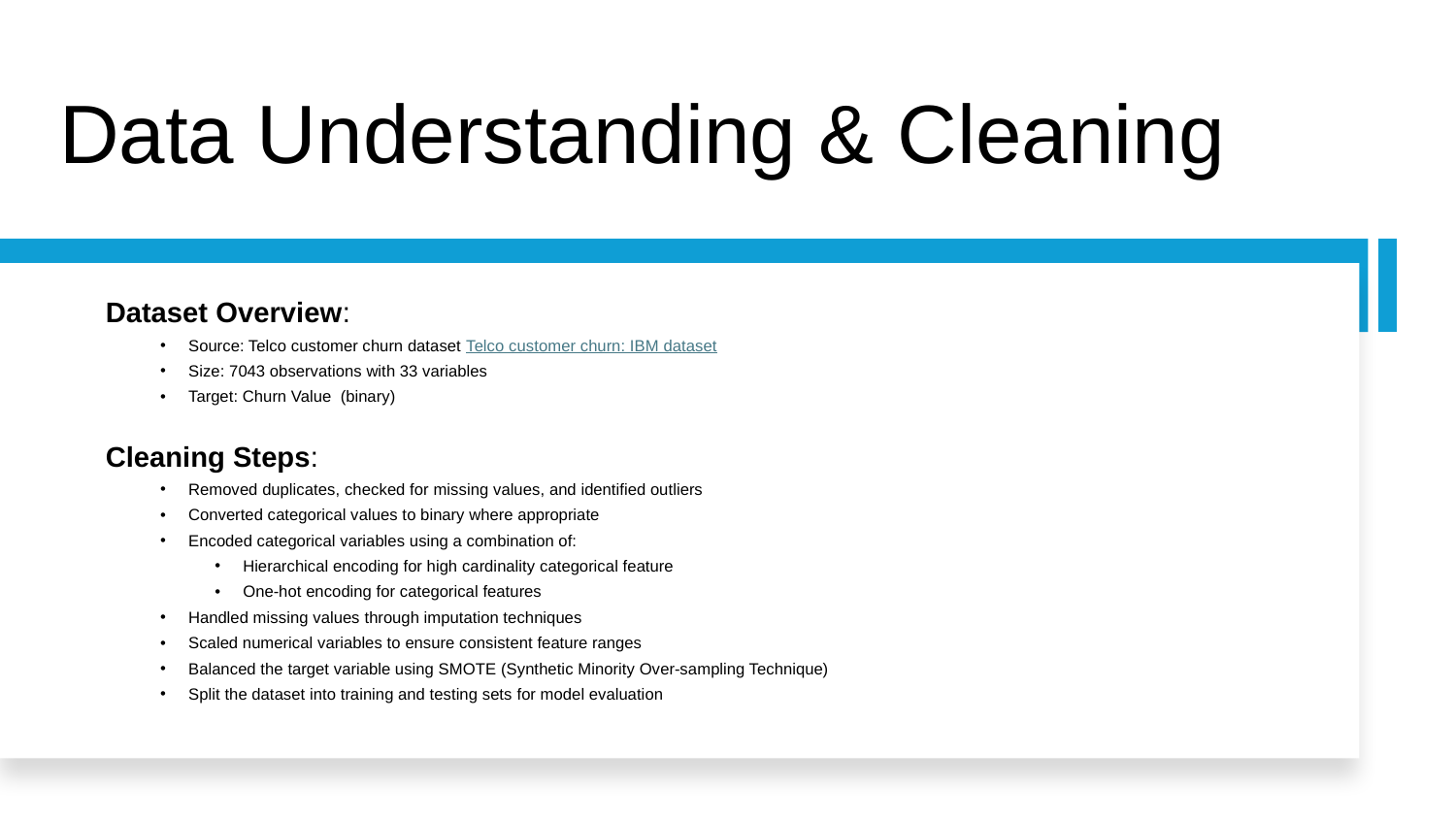

# Data Understanding & Cleaning

Dataset Overview:
Source: Telco customer churn dataset Telco customer churn: IBM dataset
Size: 7043 observations with 33 variables
Target: Churn Value  (binary)
Cleaning Steps:
Removed duplicates, checked for missing values, and identified outliers
Converted categorical values to binary where appropriate
Encoded categorical variables using a combination of:
Hierarchical encoding for high cardinality categorical feature
One-hot encoding for categorical features
Handled missing values through imputation techniques
Scaled numerical variables to ensure consistent feature ranges
Balanced the target variable using SMOTE (Synthetic Minority Over-sampling Technique)
Split the dataset into training and testing sets for model evaluation